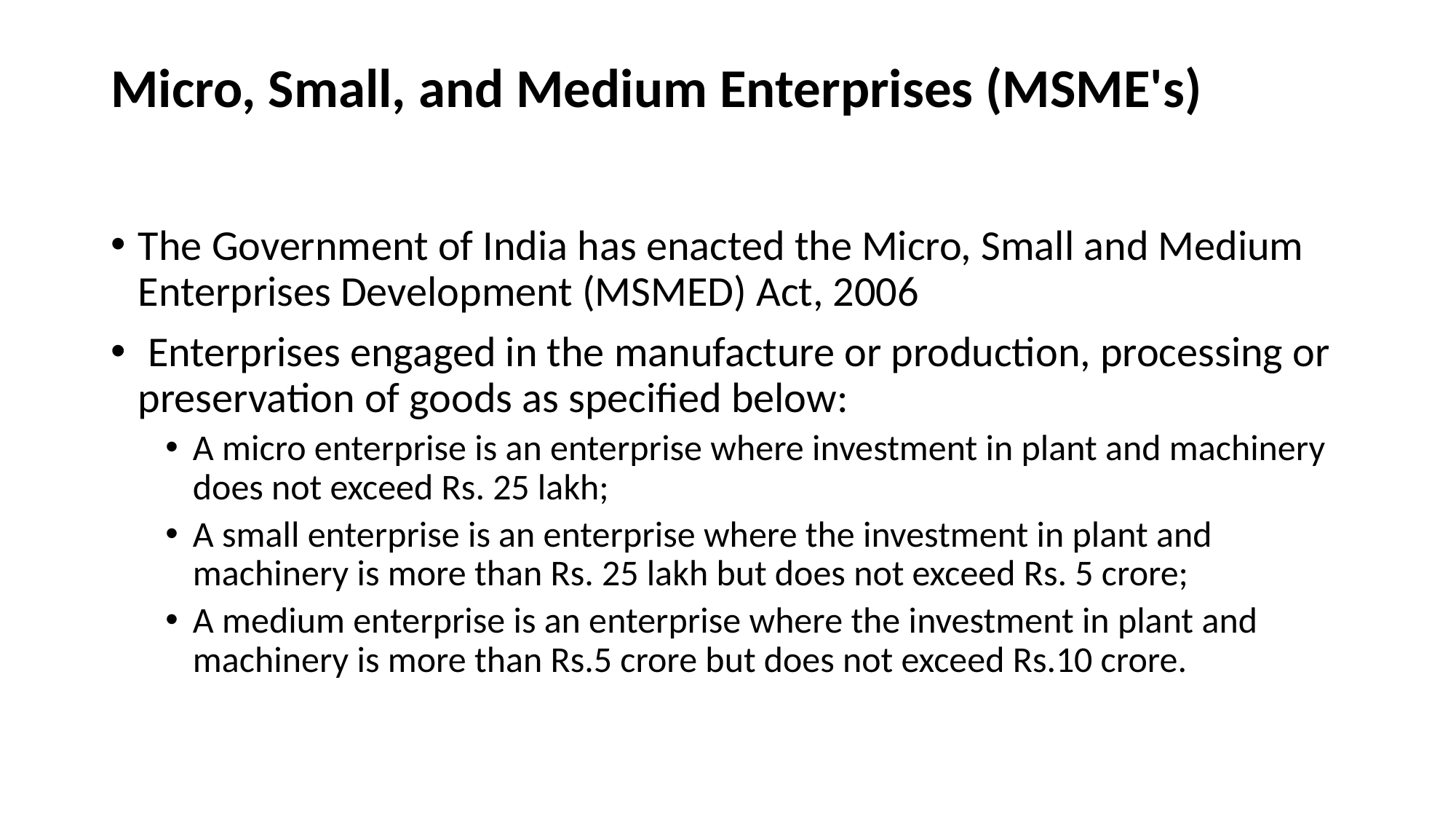

# Micro, Small, and Medium Enterprises (MSME's)
The Government of India has enacted the Micro, Small and Medium Enterprises Development (MSMED) Act, 2006
 Enterprises engaged in the manufacture or production, processing or preservation of goods as specified below:
A micro enterprise is an enterprise where investment in plant and machinery does not exceed Rs. 25 lakh;
A small enterprise is an enterprise where the investment in plant and machinery is more than Rs. 25 lakh but does not exceed Rs. 5 crore;
A medium enterprise is an enterprise where the investment in plant and machinery is more than Rs.5 crore but does not exceed Rs.10 crore.